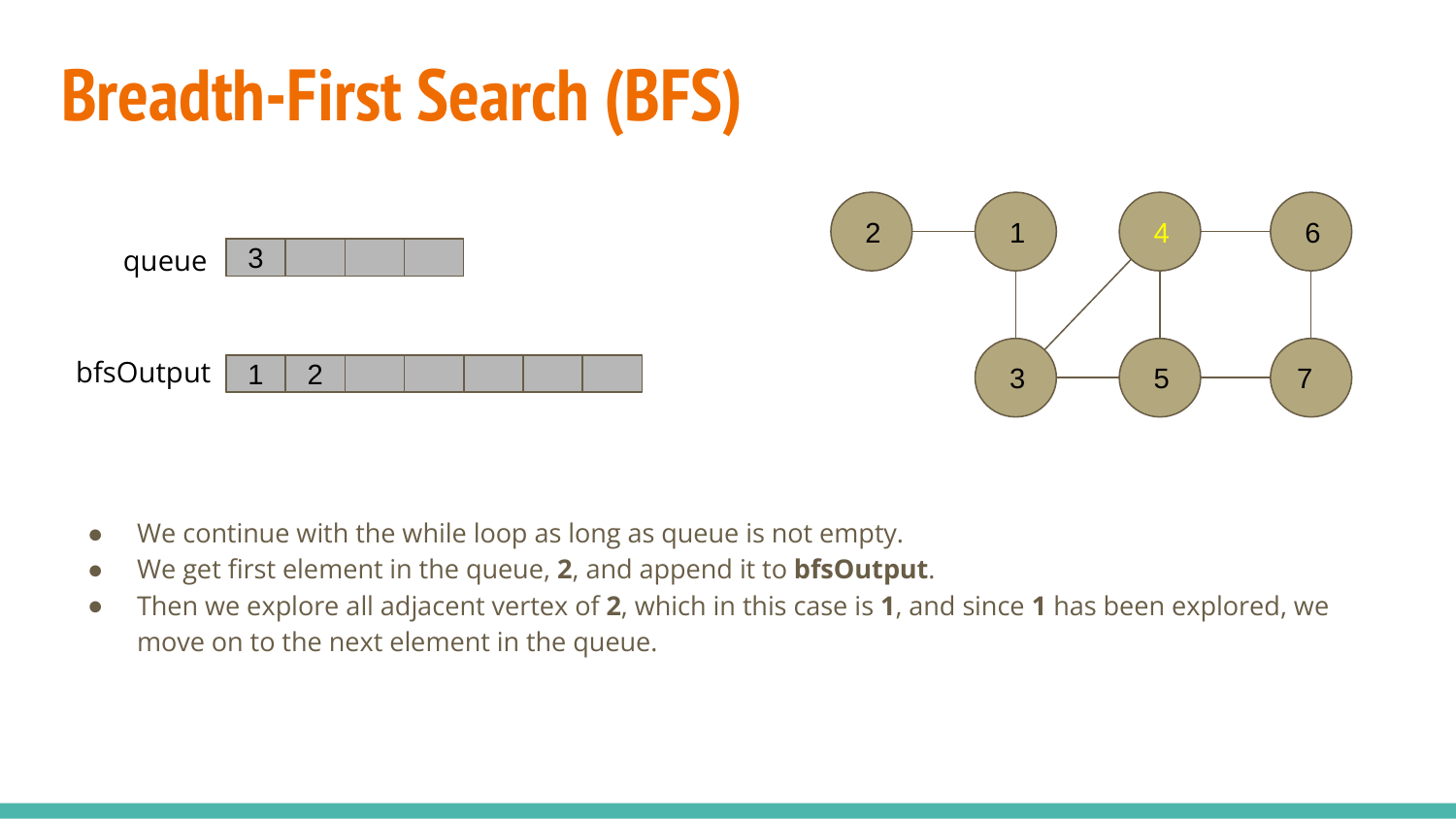

# Breadth-First Search (BFS)
 2
 1
 4
 6
 3
 5
7
queue

3
bfsOutput

1
2
We continue with the while loop as long as queue is not empty.
We get first element in the queue, 2, and append it to bfsOutput.
Then we explore all adjacent vertex of 2, which in this case is 1, and since 1 has been explored, we move on to the next element in the queue.